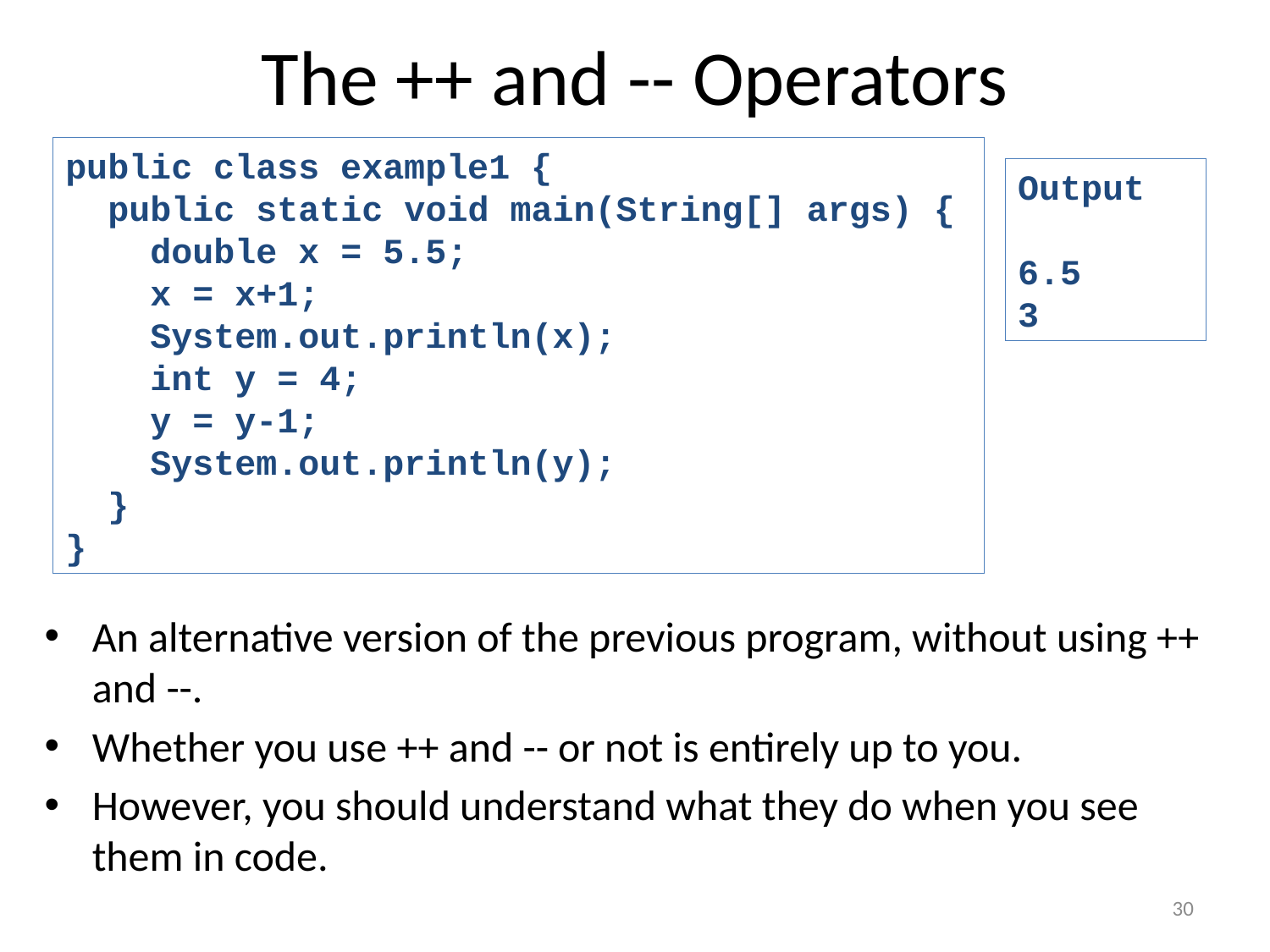

# The ++ and -- Operators
public class example1 {
  public static void main(String[] args) {
    double x = 5.5;
    x = x+1;
    System.out.println(x);
    int y = 4;
    y = y-1;
    System.out.println(y);
  }
}
Output
6.5
3
An alternative version of the previous program, without using ++ and --.
Whether you use ++ and -- or not is entirely up to you.
However, you should understand what they do when you see them in code.
30